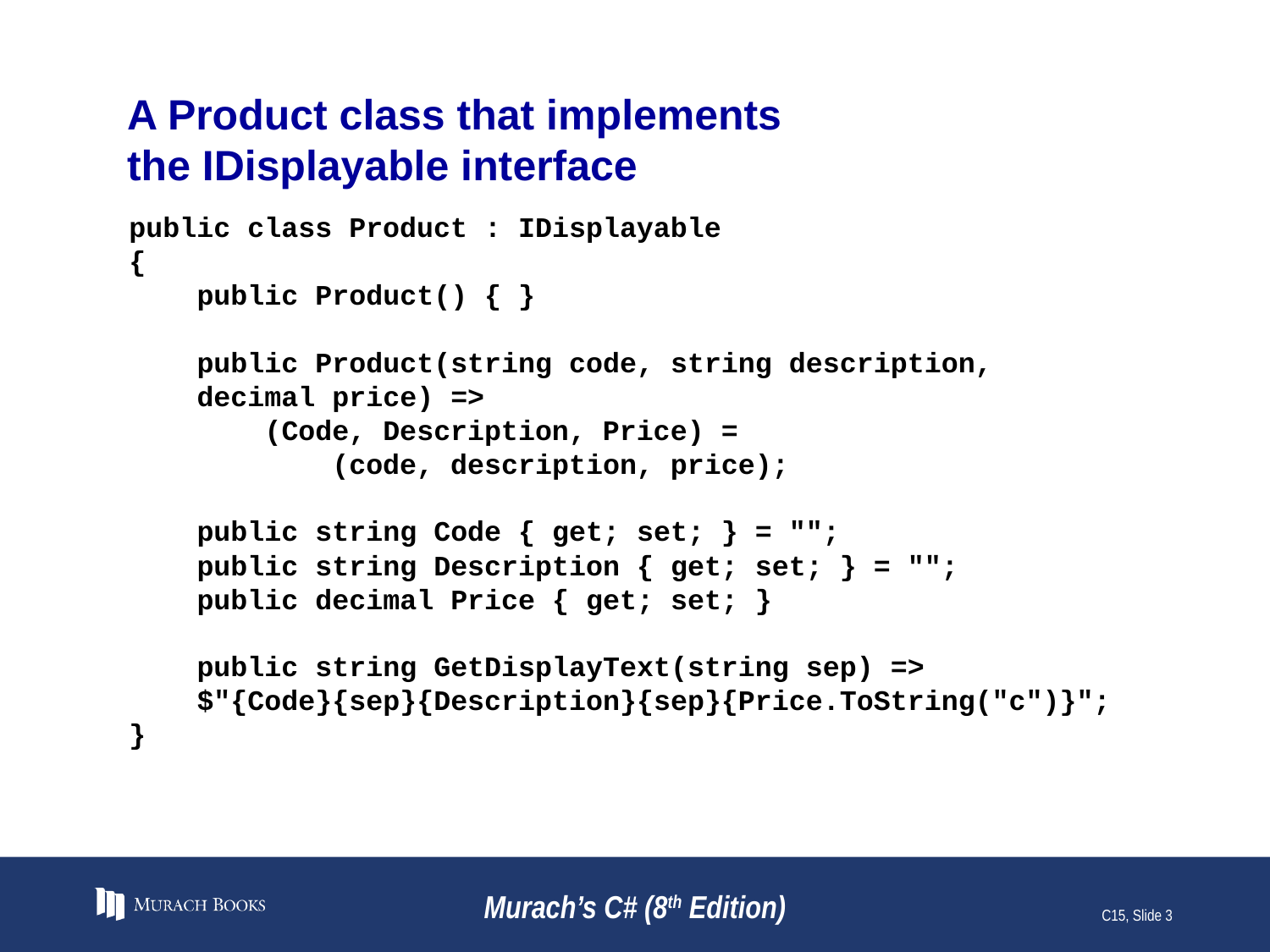

# A Product class that implements the IDisplayable interface
public class Product : IDisplayable
{
    public Product() { }

    public Product(string code, string description,
    decimal price) =>
        (Code, Description, Price) =
            (code, description, price);

    public string Code { get; set; } = "";
    public string Description { get; set; } = "";
    public decimal Price { get; set; }

    public string GetDisplayText(string sep) =>
    $"{Code}{sep}{Description}{sep}{Price.ToString("c")}";
}

Murach’s C# (8th Edition)

C15, Slide 3